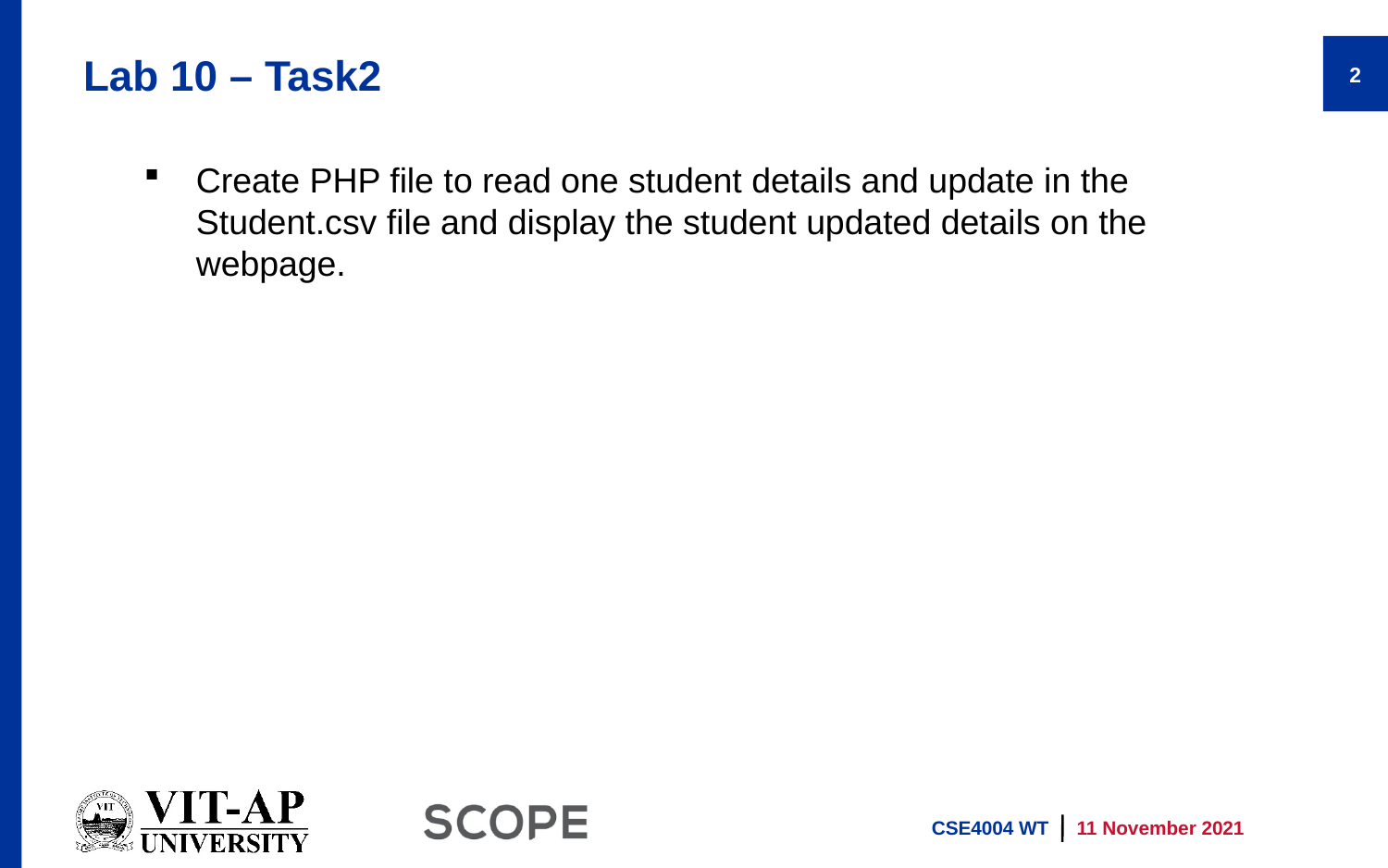

# Lab 10 – Task2
2
Create PHP file to read one student details and update in the Student.csv file and display the student updated details on the webpage.

CSE4004 WT
11 November 2021